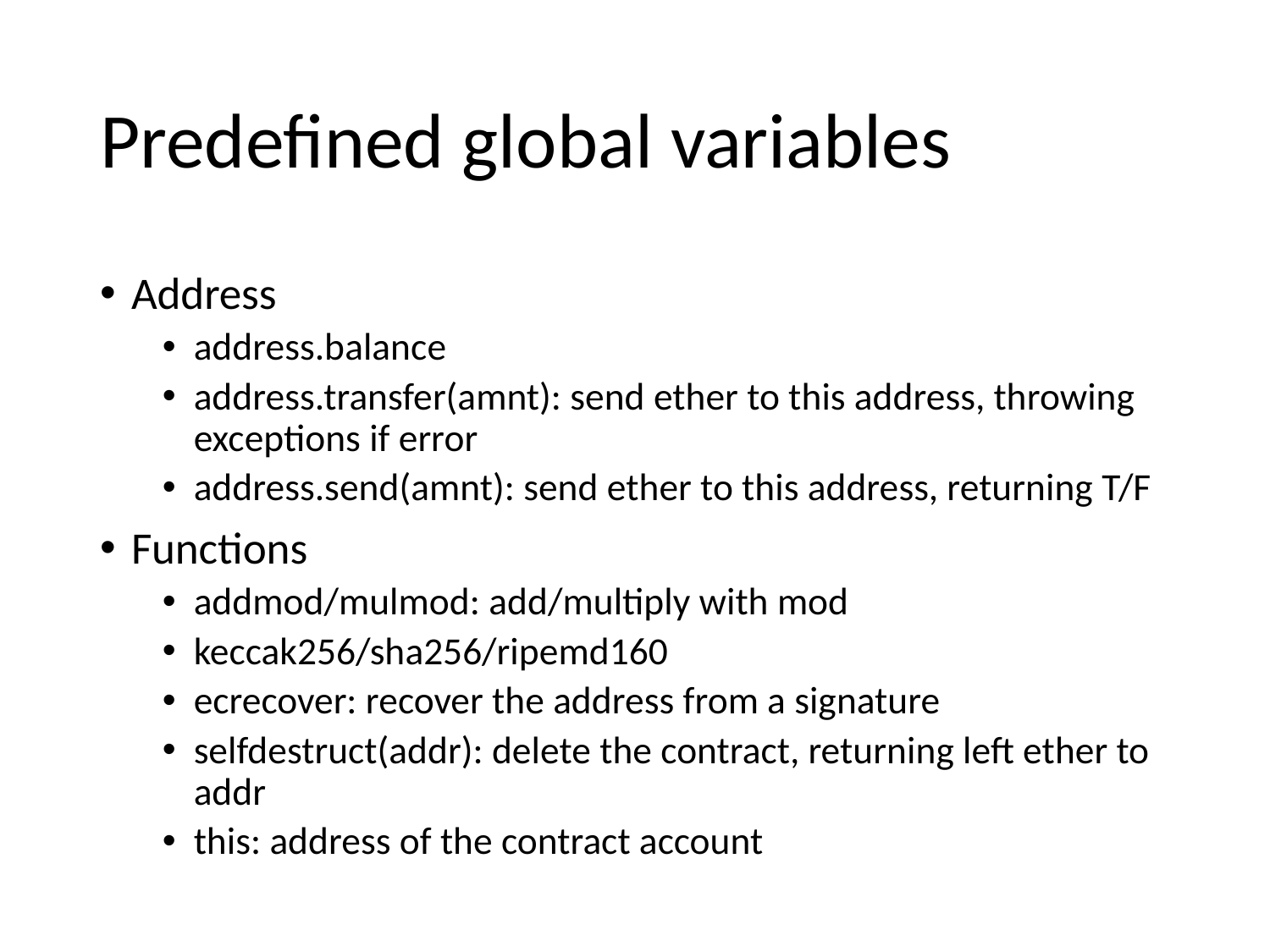

# Predefined global variables
Address
address.balance
address.transfer(amnt): send ether to this address, throwing exceptions if error
address.send(amnt): send ether to this address, returning T/F
Functions
addmod/mulmod: add/multiply with mod
keccak256/sha256/ripemd160
ecrecover: recover the address from a signature
selfdestruct(addr): delete the contract, returning left ether to addr
this: address of the contract account